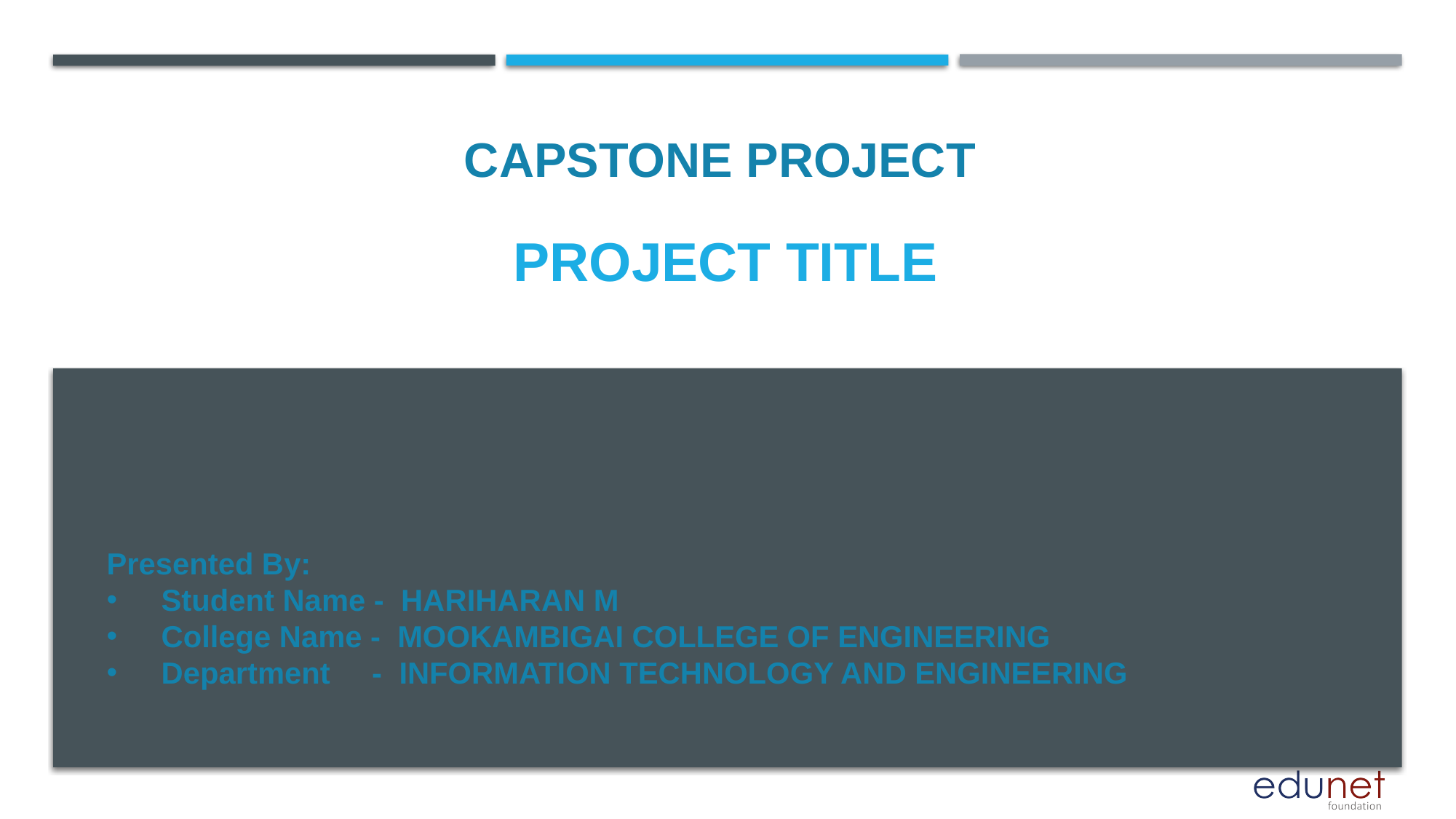

# PROJECT TITLE
CAPSTONE PROJECT
Presented By:
Student Name -  HARIHARAN M
College Name -  MOOKAMBIGAI COLLEGE OF ENGINEERING
Department     -  INFORMATION TECHNOLOGY AND ENGINEERING